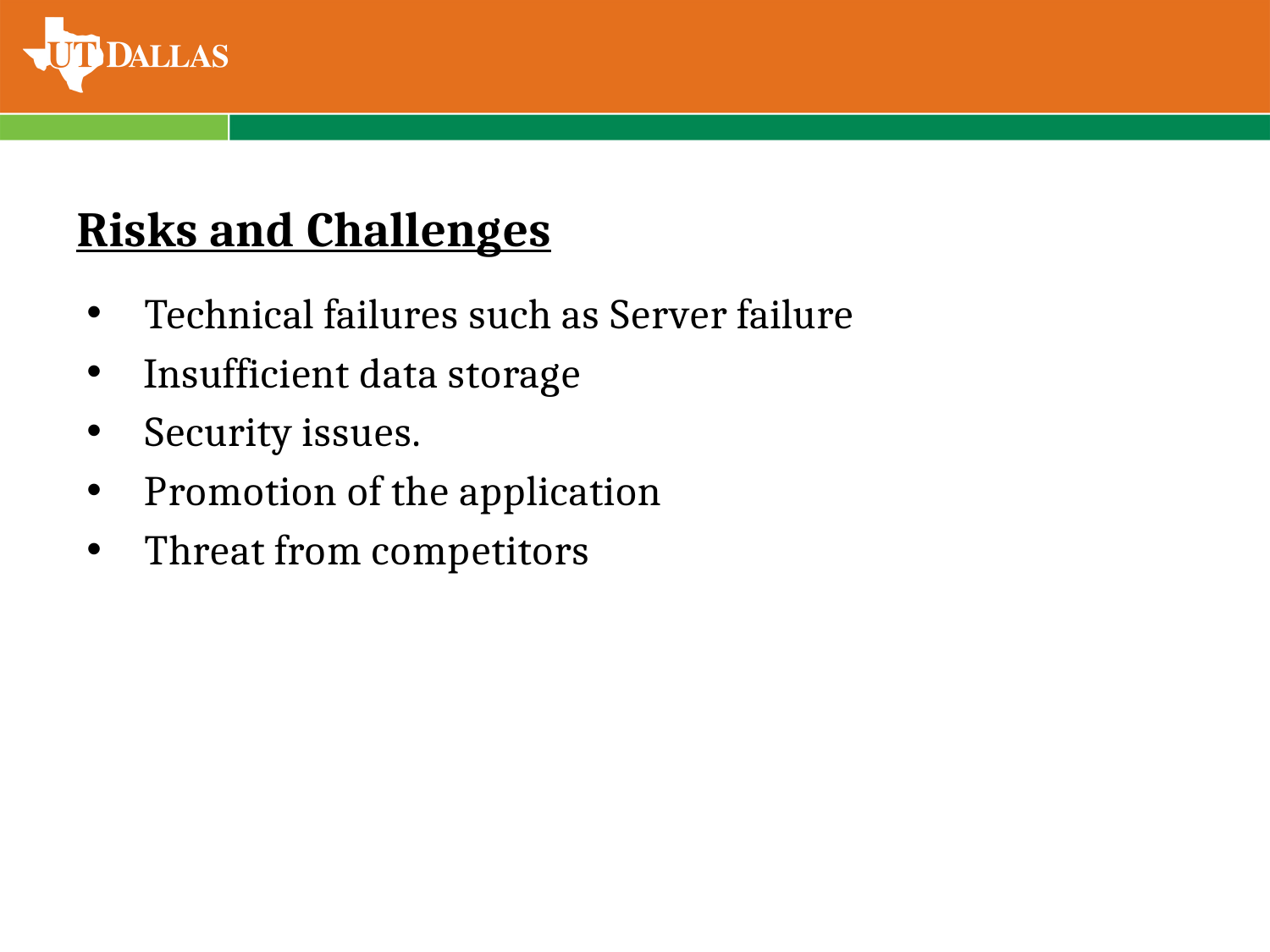

# Risks and Challenges
 Technical failures such as Server failure
 Insufficient data storage
 Security issues.
 Promotion of the application
 Threat from competitors